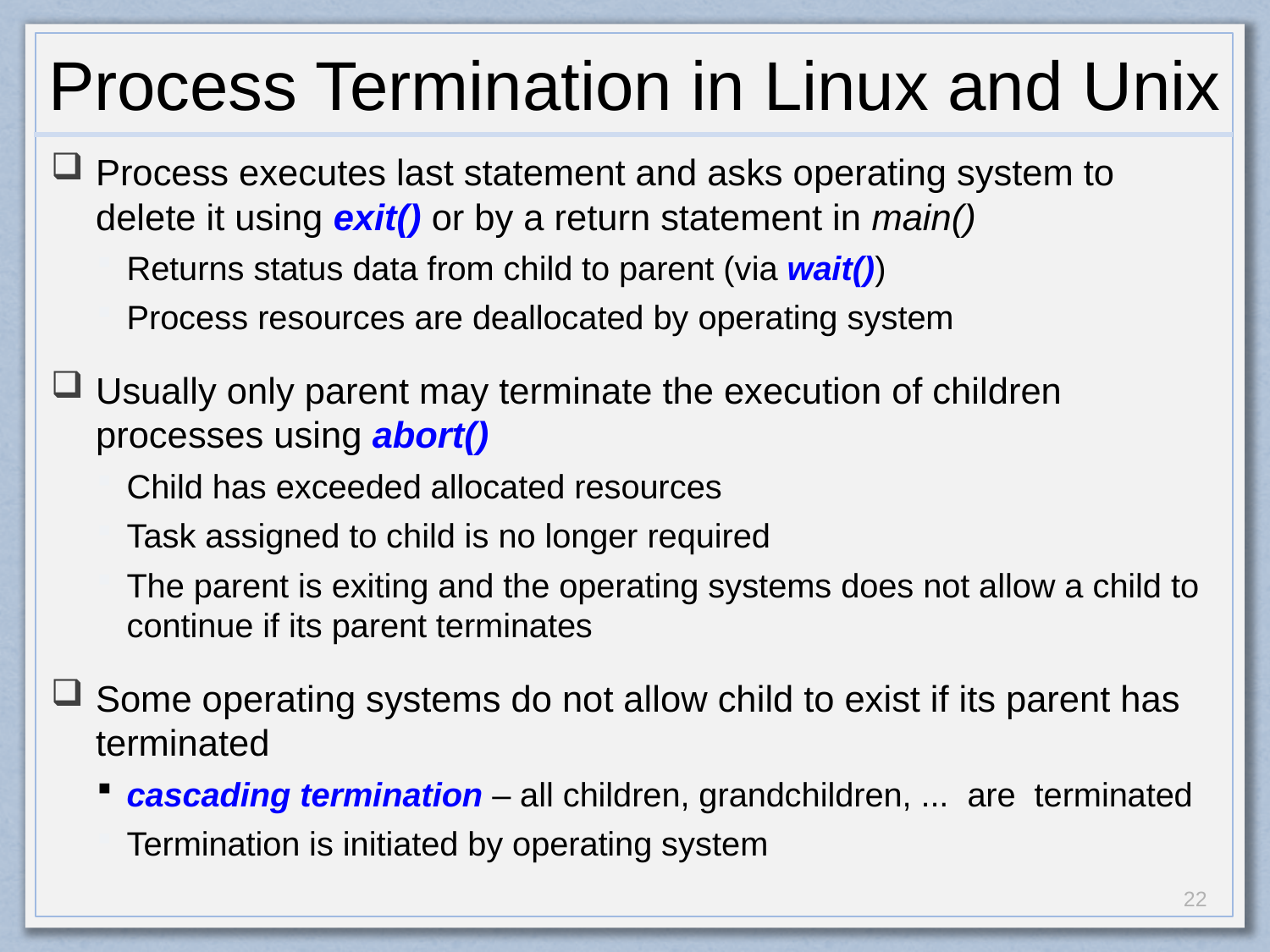

# Process Termination in Linux and Unix
Process executes last statement and asks operating system to delete it using exit() or by a return statement in main()
Returns status data from child to parent (via wait())
Process resources are deallocated by operating system
Usually only parent may terminate the execution of children processes using abort()
Child has exceeded allocated resources
Task assigned to child is no longer required
The parent is exiting and the operating systems does not allow a child to continue if its parent terminates
Some operating systems do not allow child to exist if its parent has terminated
cascading termination – all children, grandchildren, ...  are  terminated
Termination is initiated by operating system
22